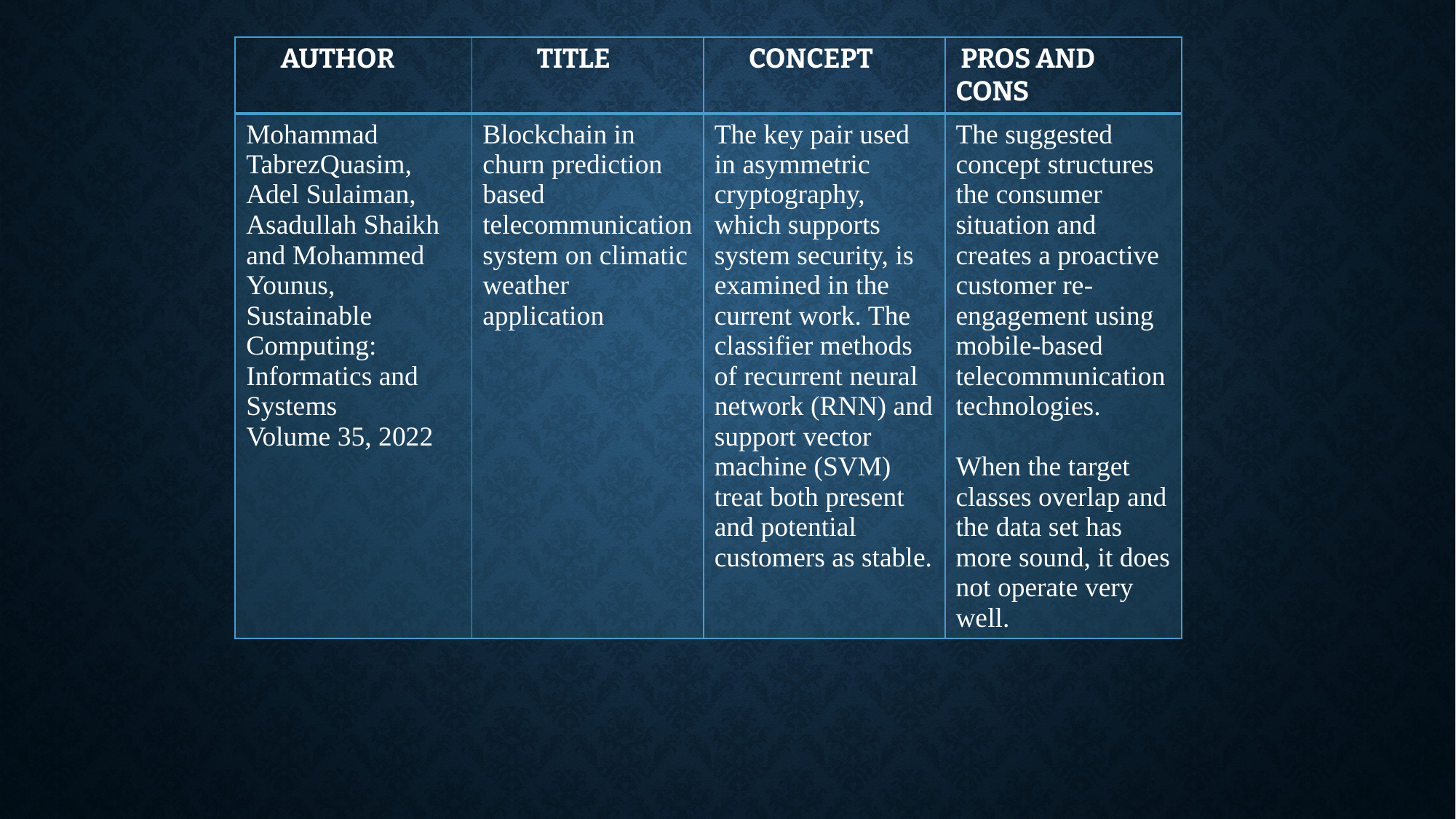

| AUTHOR | TITLE | CONCEPT | PROS AND CONS |
| --- | --- | --- | --- |
| Mohammad TabrezQuasim, Adel Sulaiman, Asadullah Shaikh and Mohammed Younus, Sustainable Computing: Informatics and Systems Volume 35, 2022 | Blockchain in churn prediction based telecommunication system on climatic weather application | The key pair used in asymmetric cryptography, which supports system security, is examined in the current work. The classifier methods of recurrent neural network (RNN) and support vector machine (SVM) treat both present and potential customers as stable. | The suggested concept structures the consumer situation and creates a proactive customer re-engagement using mobile-based telecommunication technologies. When the target classes overlap and the data set has more sound, it does not operate very well. |